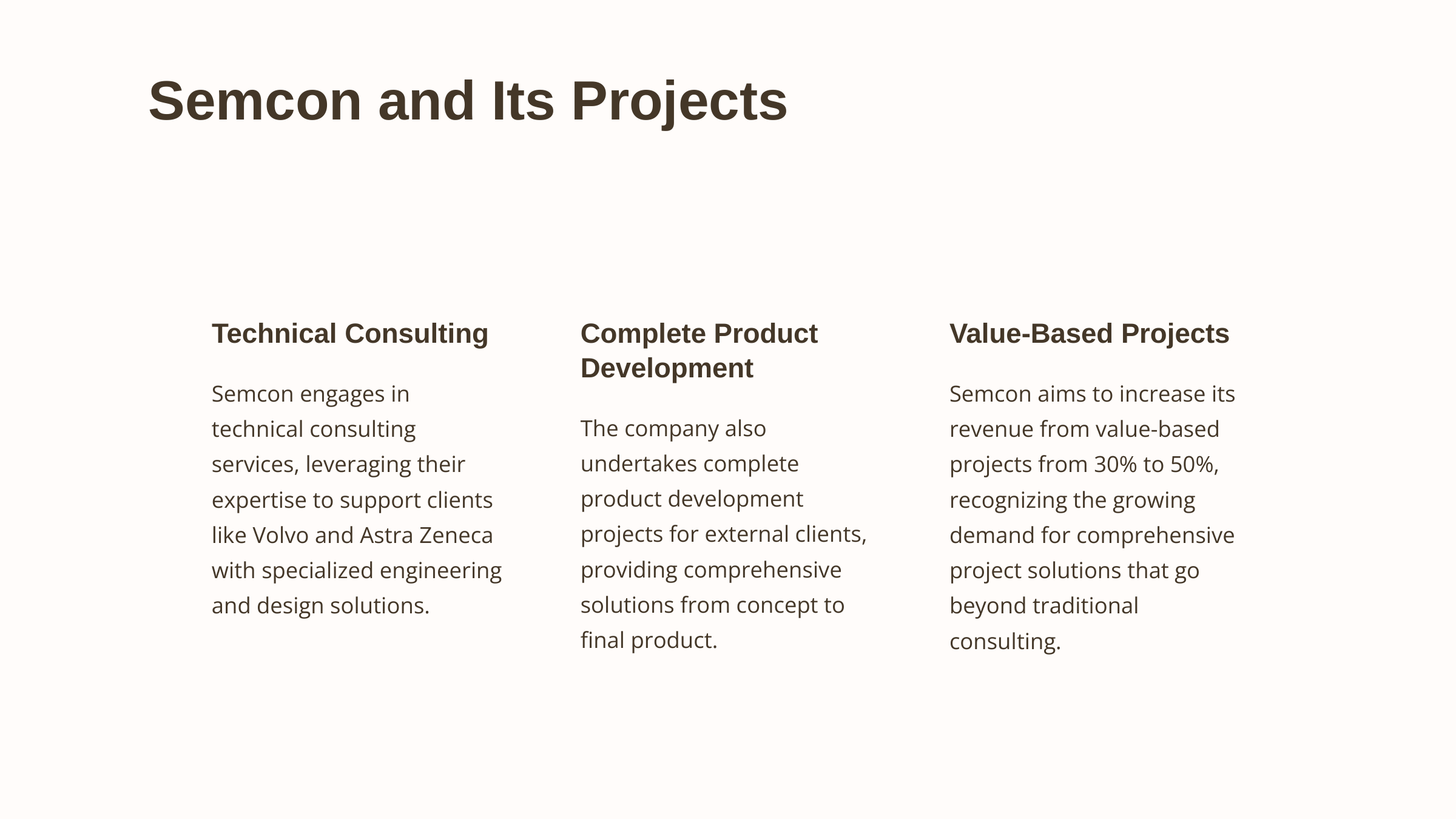

Semcon and Its Projects
Technical Consulting
Complete Product Development
Value-Based Projects
Semcon engages in technical consulting services, leveraging their expertise to support clients like Volvo and Astra Zeneca with specialized engineering and design solutions.
Semcon aims to increase its revenue from value-based projects from 30% to 50%, recognizing the growing demand for comprehensive project solutions that go beyond traditional consulting.
The company also undertakes complete product development projects for external clients, providing comprehensive solutions from concept to final product.